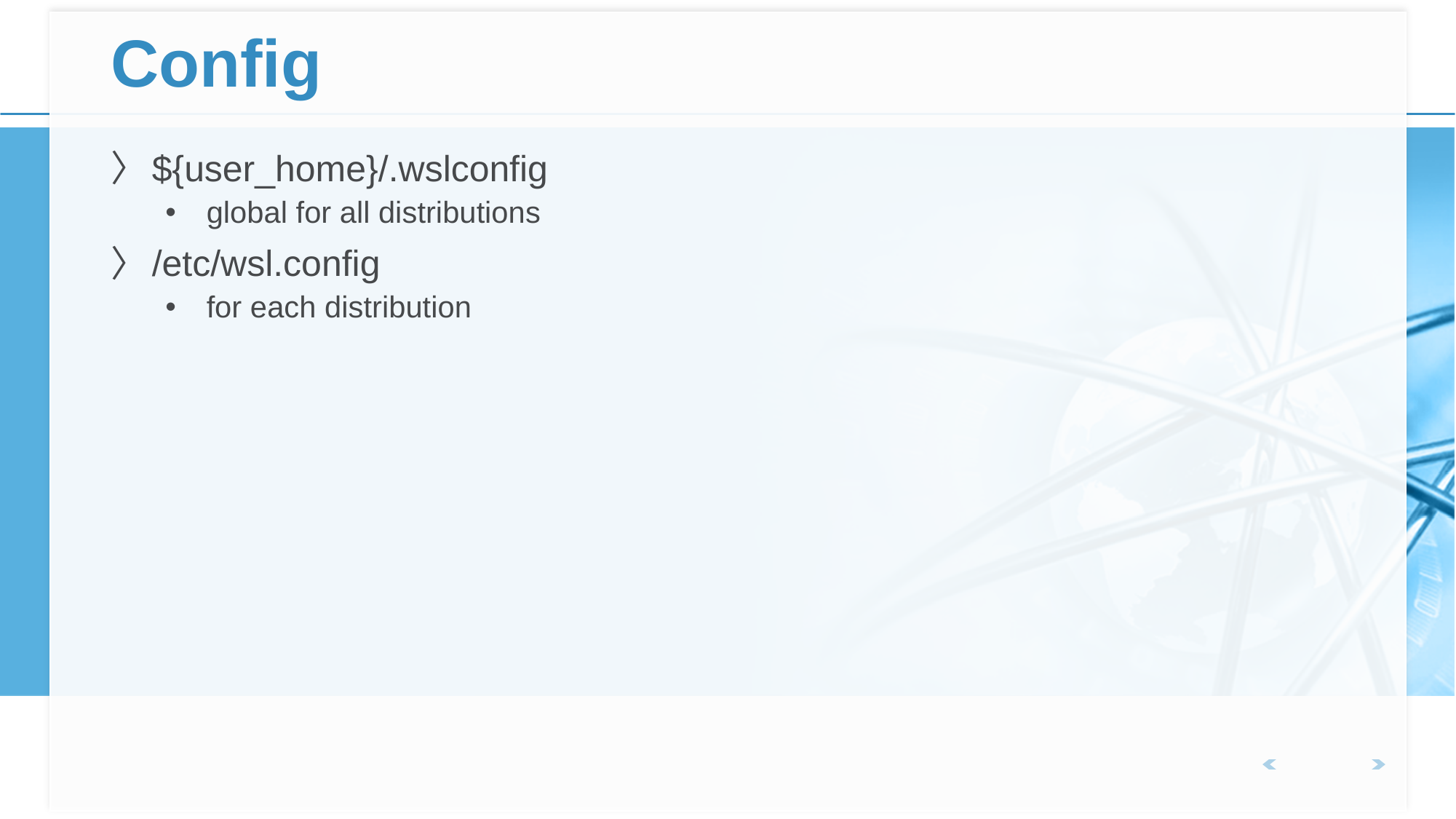

# Config
${user_home}/.wslconfig
global for all distributions
/etc/wsl.config
for each distribution